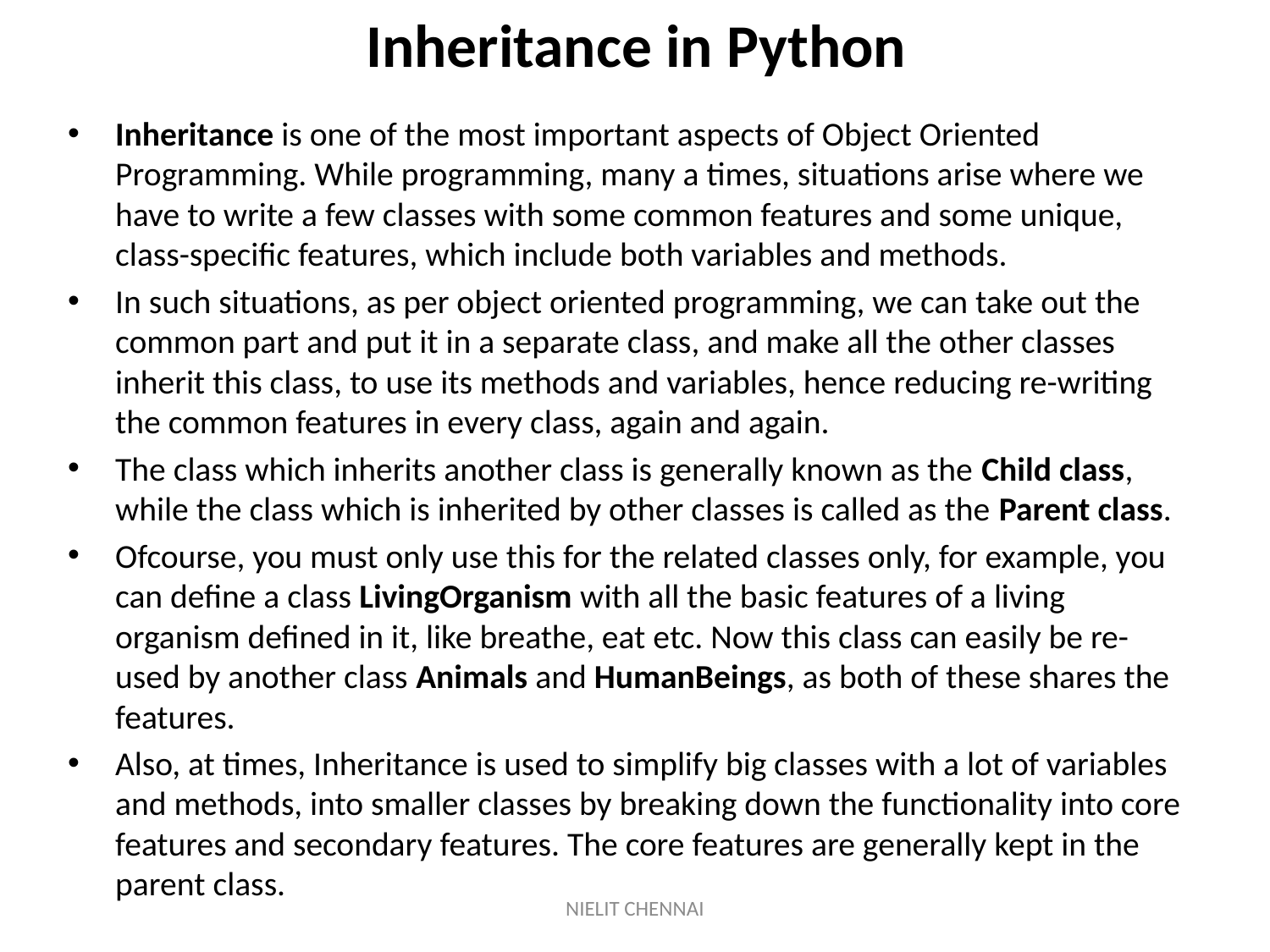

# Inheritance in Python
Inheritance is one of the most important aspects of Object Oriented Programming. While programming, many a times, situations arise where we have to write a few classes with some common features and some unique, class-specific features, which include both variables and methods.
In such situations, as per object oriented programming, we can take out the common part and put it in a separate class, and make all the other classes inherit this class, to use its methods and variables, hence reducing re-writing the common features in every class, again and again.
The class which inherits another class is generally known as the Child class, while the class which is inherited by other classes is called as the Parent class.
Ofcourse, you must only use this for the related classes only, for example, you can define a class LivingOrganism with all the basic features of a living organism defined in it, like breathe, eat etc. Now this class can easily be re-used by another class Animals and HumanBeings, as both of these shares the features.
Also, at times, Inheritance is used to simplify big classes with a lot of variables and methods, into smaller classes by breaking down the functionality into core features and secondary features. The core features are generally kept in the parent class.

NIELIT CHENNAI